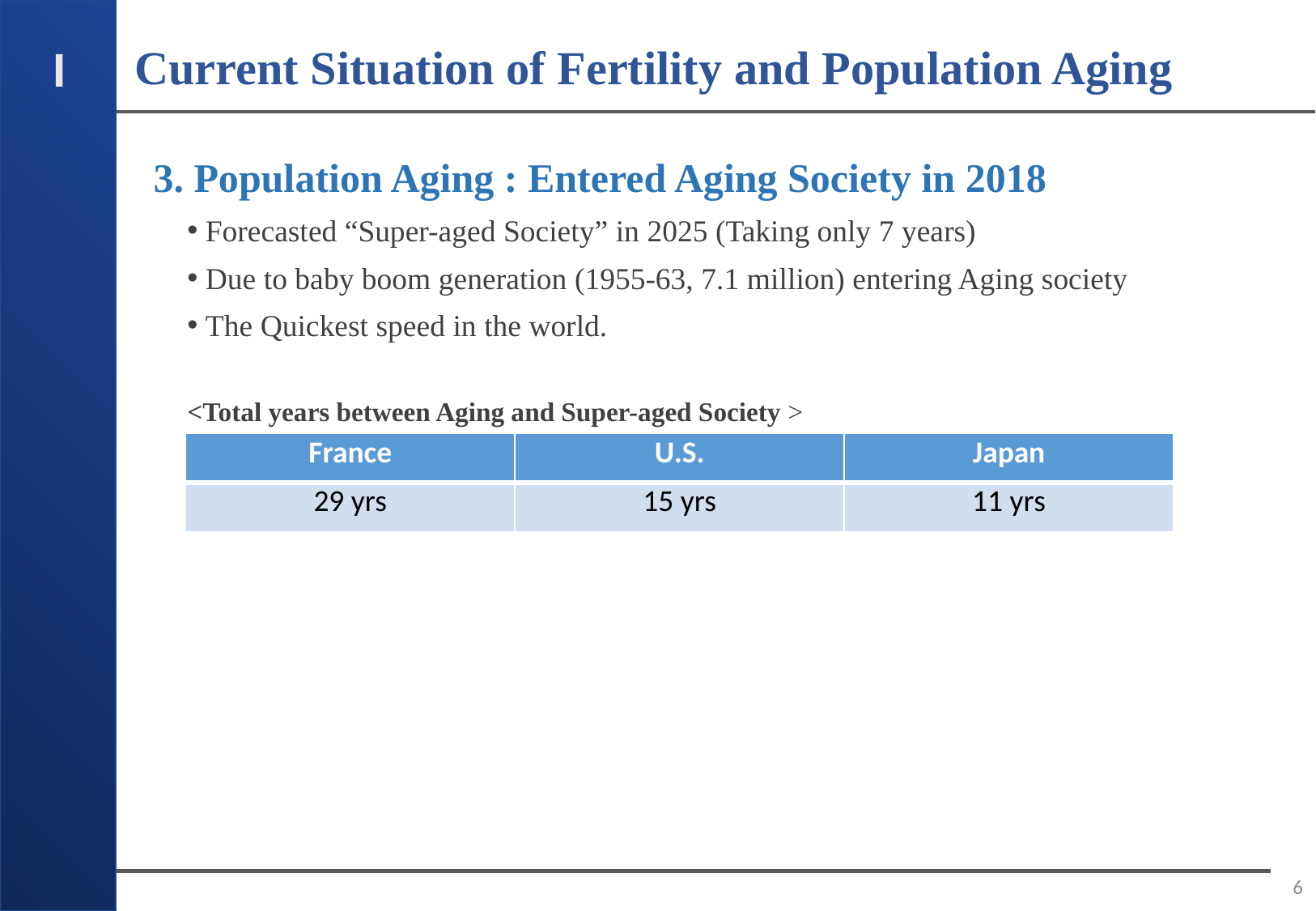

Current Situation of Fertility and Population Aging
I
3. Population Aging : Entered Aging Society in 2018
 Forecasted “Super-aged Society” in 2025 (Taking only 7 years)
 Due to baby boom generation (1955-63, 7.1 million) entering Aging society
 The Quickest speed in the world.

<Total years between Aging and Super-aged Society >

| France | U.S. | Japan |
| --- | --- | --- |
| 29 yrs | 15 yrs | 11 yrs |
6